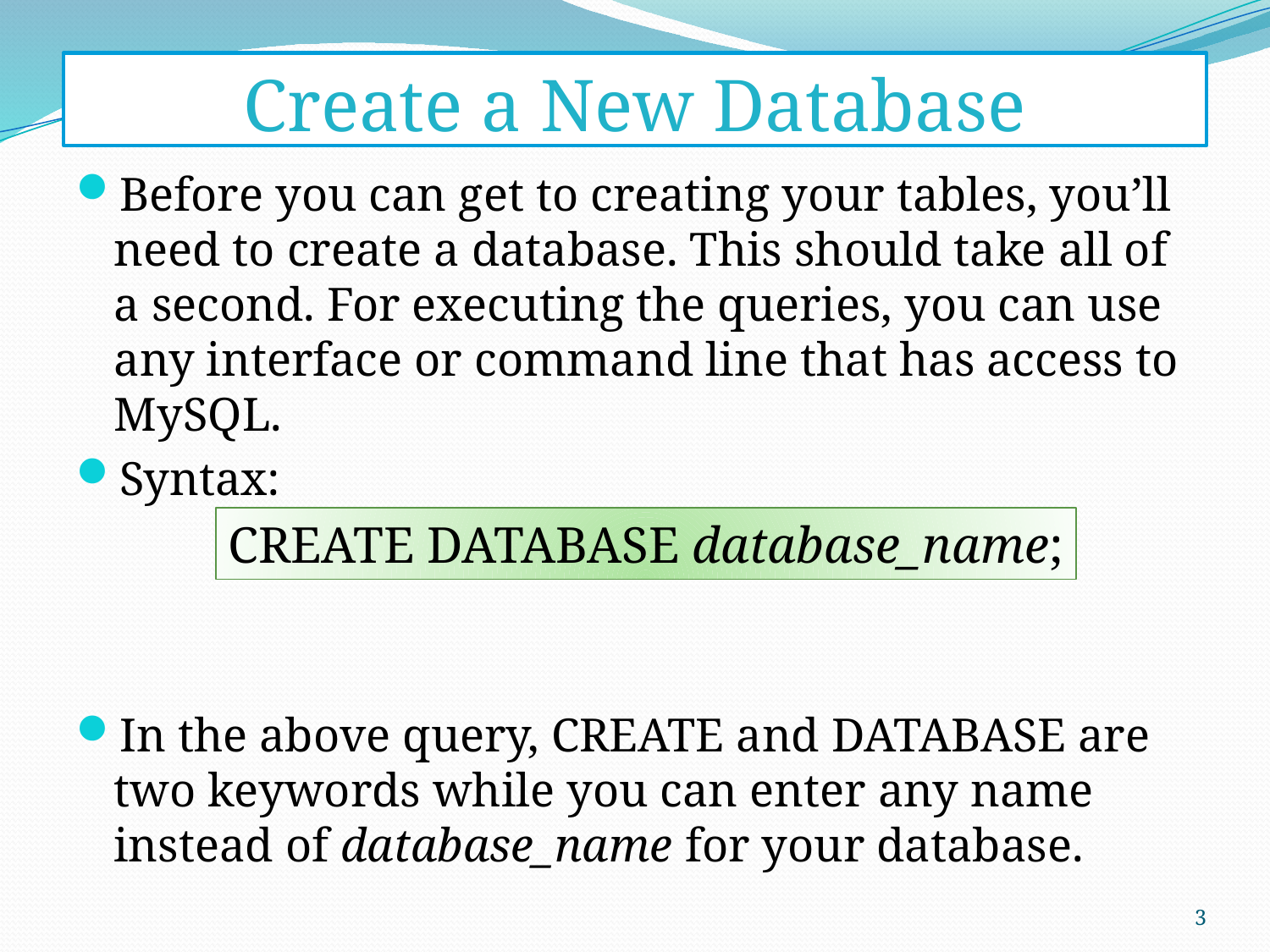

# Create a New Database
Before you can get to creating your tables, you’ll need to create a database. This should take all of a second. For executing the queries, you can use any interface or command line that has access to MySQL.
Syntax:

In the above query, CREATE and DATABASE are two keywords while you can enter any name instead of database_name for your database.

CREATE DATABASE database_name;
3